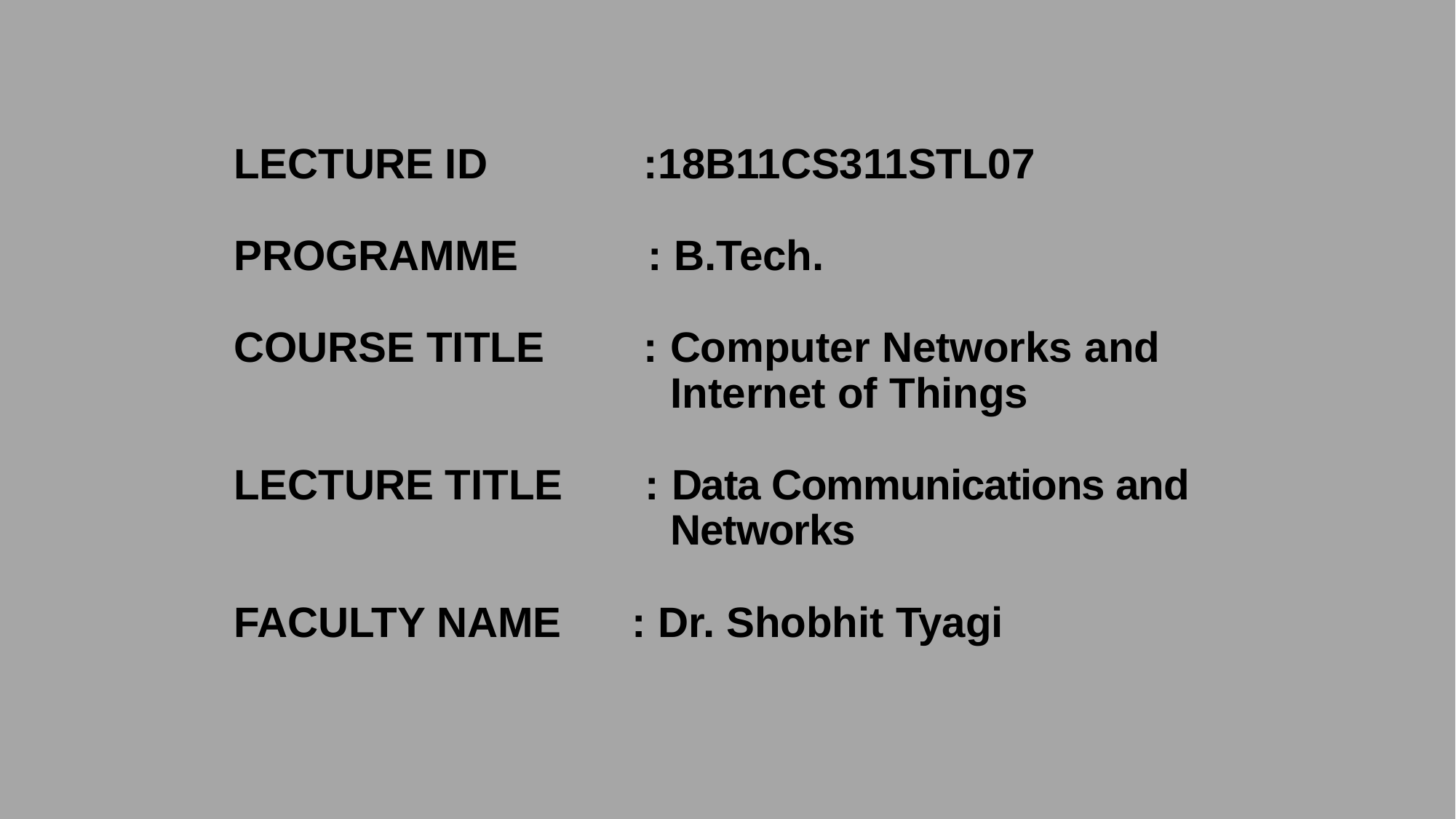

# LECTURE ID	       :18B11CS311STL07 PROGRAMME           : B.Tech. COURSE TITLE 	       : Computer Networks and Internet of Things LECTURE TITLE       : Data Communications and 					Networks FACULTY NAME      : Dr. Shobhit Tyagi